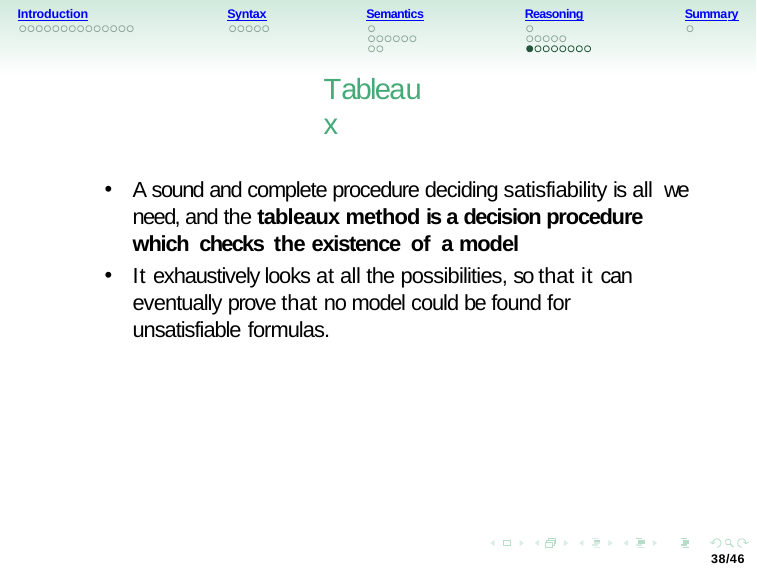

Introduction
Syntax
Semantics
Reasoning
Summary

Tableaux
A sound and complete procedure deciding satisfiability is all  we need, and the tableaux method is a decision procedure  which  checks  the existence  of  a model
It exhaustively looks at all the possibilities, so that it can  eventually prove that no model could be found for  unsatisfiable formulas.

38/46